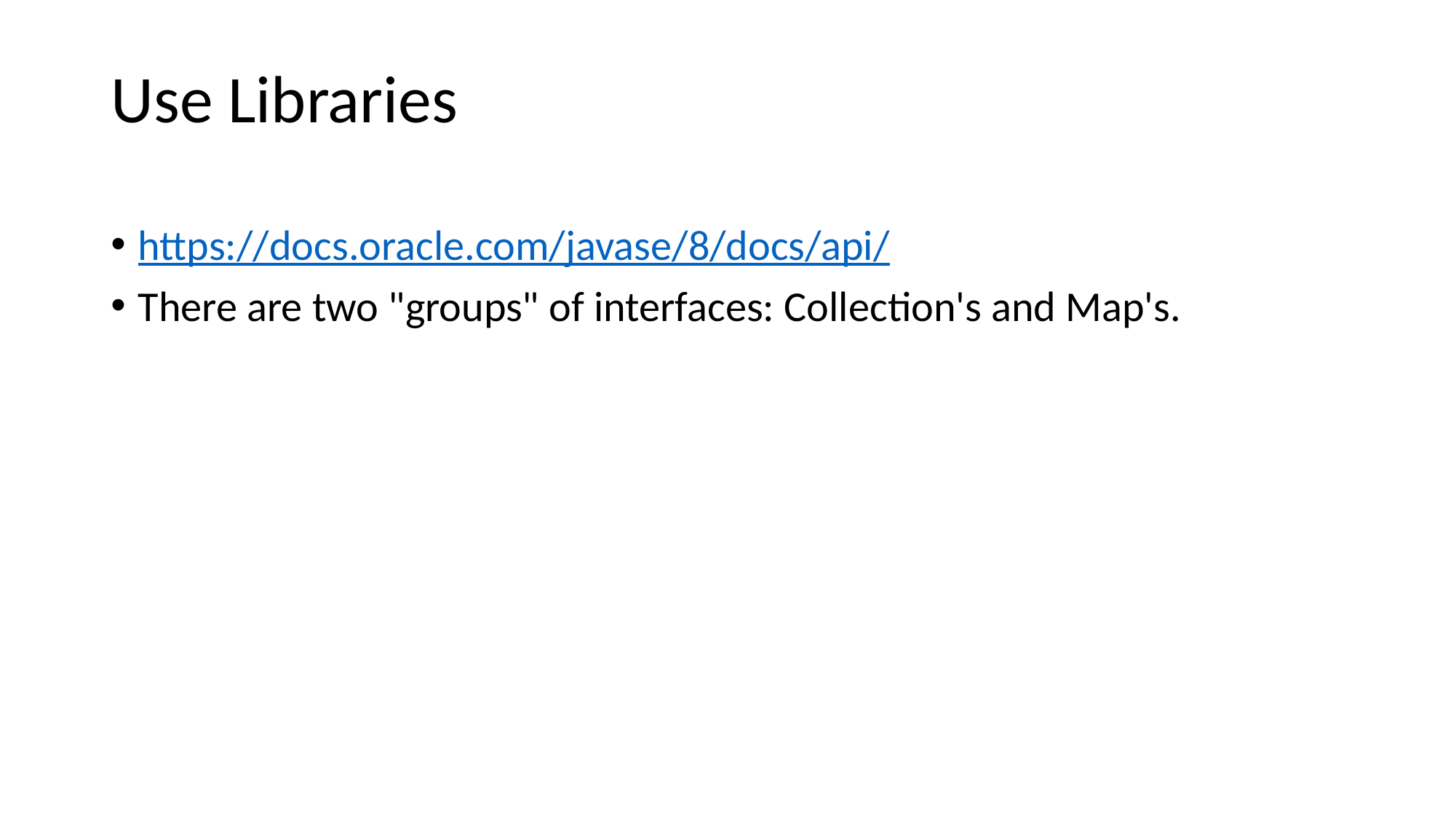

# Use Libraries
https://docs.oracle.com/javase/8/docs/api/
There are two "groups" of interfaces: Collection's and Map's.